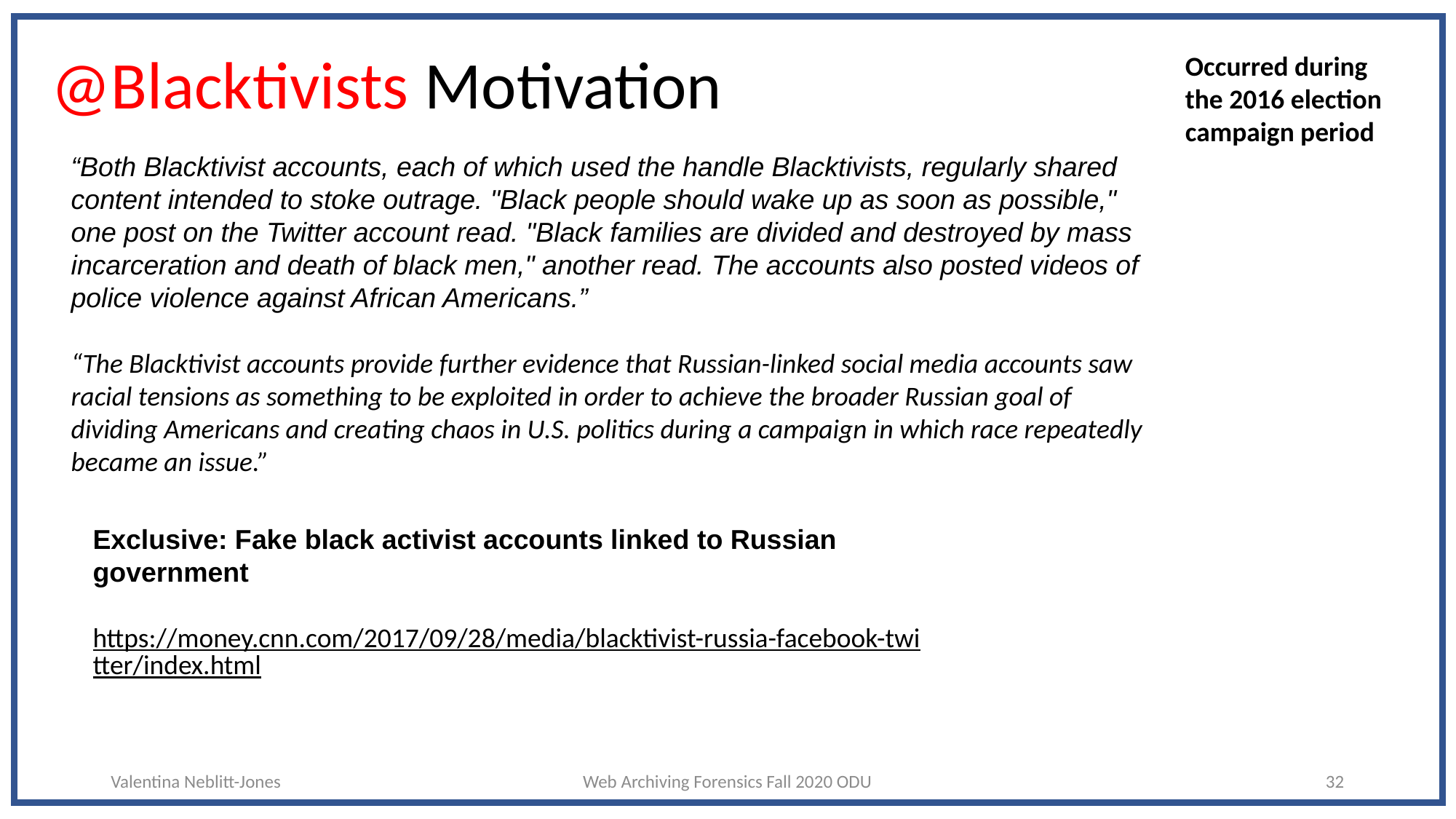

# @Blacktivists Motivation
Occurred during the 2016 election campaign period
“Both Blacktivist accounts, each of which used the handle Blacktivists, regularly shared content intended to stoke outrage. "Black people should wake up as soon as possible," one post on the Twitter account read. "Black families are divided and destroyed by mass incarceration and death of black men," another read. The accounts also posted videos of police violence against African Americans.”

“The Blacktivist accounts provide further evidence that Russian-linked social media accounts saw racial tensions as something to be exploited in order to achieve the broader Russian goal of dividing Americans and creating chaos in U.S. politics during a campaign in which race repeatedly became an issue.”
Exclusive: Fake black activist accounts linked to Russian government

https://money.cnn.com/2017/09/28/media/blacktivist-russia-facebook-twitter/index.html
Valentina Neblitt-Jones
Web Archiving Forensics Fall 2020 ODU
32